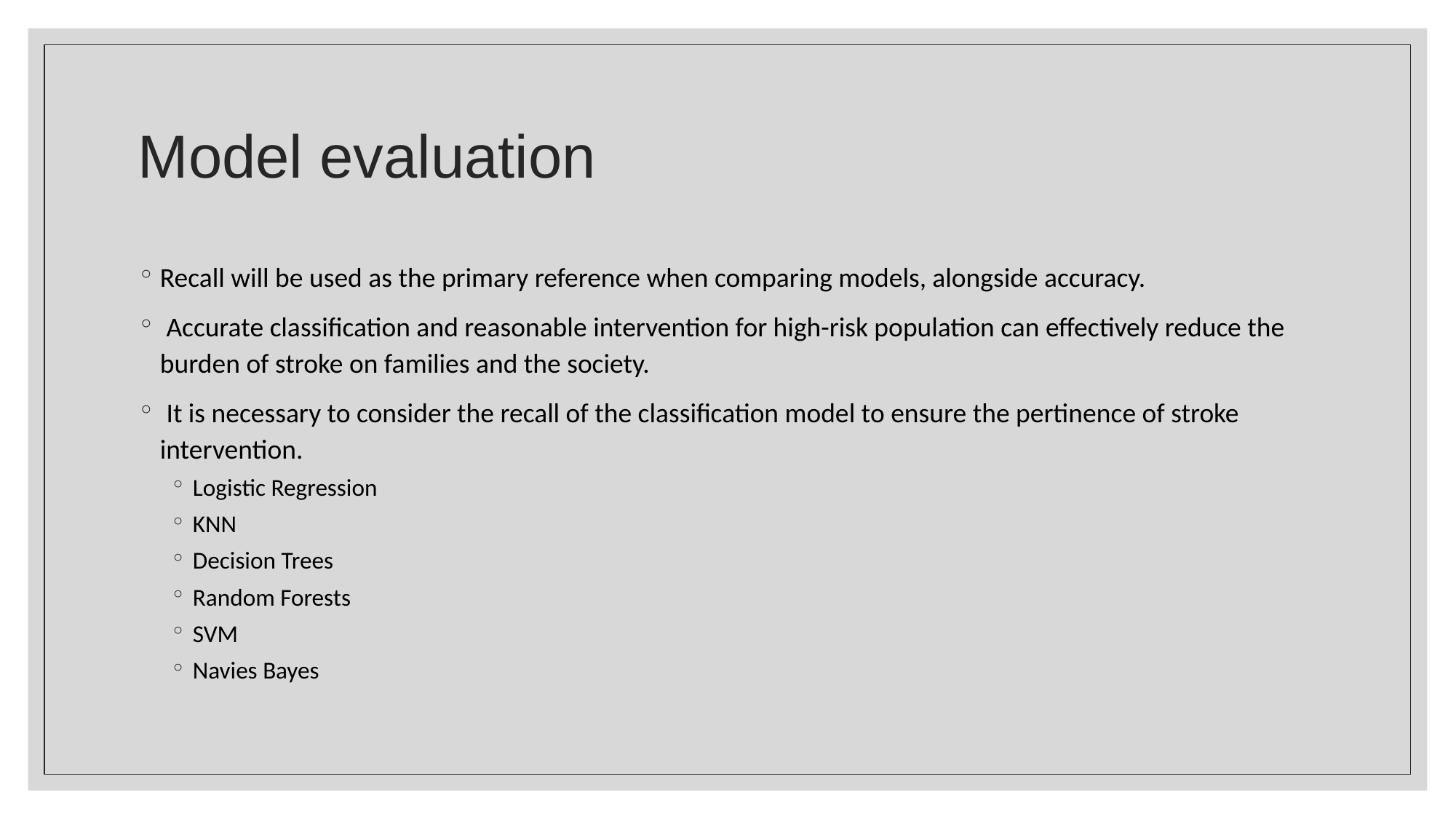

# Model evaluation
Recall will be used as the primary reference when comparing models, alongside accuracy.
 Accurate classification and reasonable intervention for high-risk population can effectively reduce the burden of stroke on families and the society.
 It is necessary to consider the recall of the classification model to ensure the pertinence of stroke intervention.
Logistic Regression
KNN
Decision Trees
Random Forests
SVM
Navies Bayes